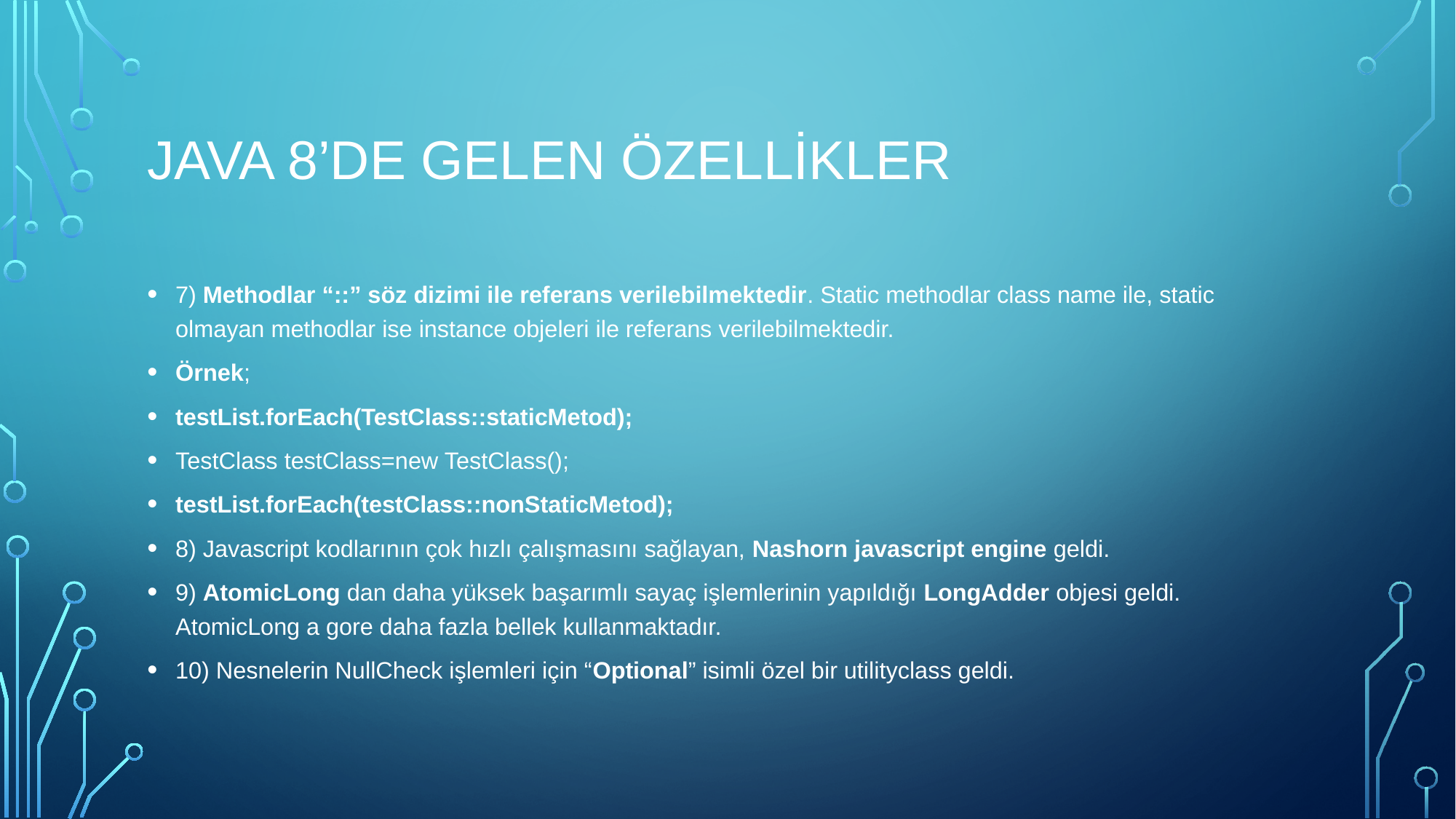

# JAVA 8’DE GELEN ÖZELLİKLER
7) Methodlar “::” söz dizimi ile referans verilebilmektedir. Static methodlar class name ile, static olmayan methodlar ise instance objeleri ile referans verilebilmektedir.
Örnek;
testList.forEach(TestClass::staticMetod);
TestClass testClass=new TestClass();
testList.forEach(testClass::nonStaticMetod);
8) Javascript kodlarının çok hızlı çalışmasını sağlayan, Nashorn javascript engine geldi.
9) AtomicLong dan daha yüksek başarımlı sayaç işlemlerinin yapıldığı LongAdder objesi geldi. AtomicLong a gore daha fazla bellek kullanmaktadır.
10) Nesnelerin NullCheck işlemleri için “Optional” isimli özel bir utilityclass geldi.